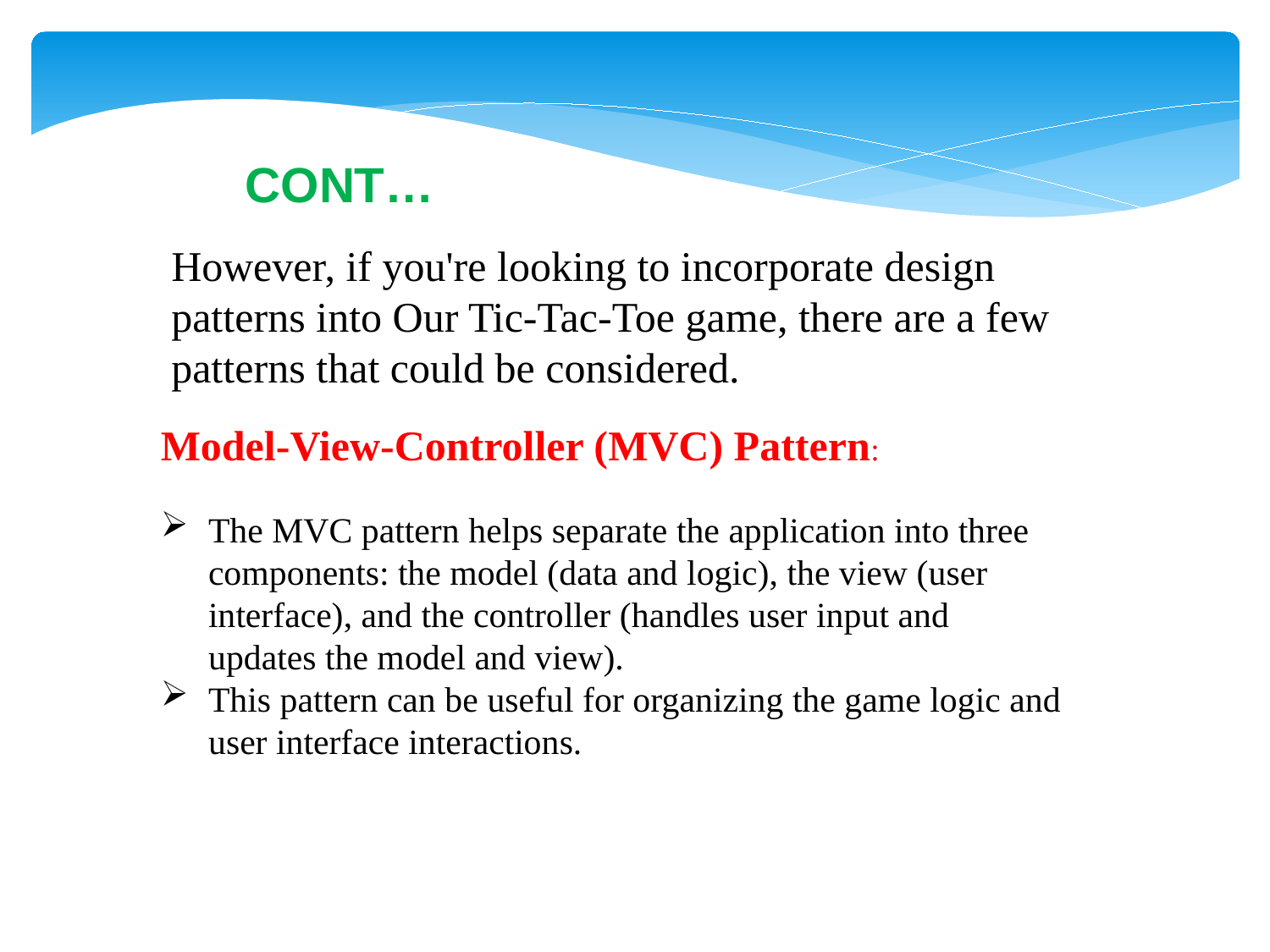

CONT…
However, if you're looking to incorporate design patterns into Our Tic-Tac-Toe game, there are a few patterns that could be considered.
Model-View-Controller (MVC) Pattern:

The MVC pattern helps separate the application into three components: the model (data and logic), the view (user interface), and the controller (handles user input and updates the model and view).
This pattern can be useful for organizing the game logic and user interface interactions.